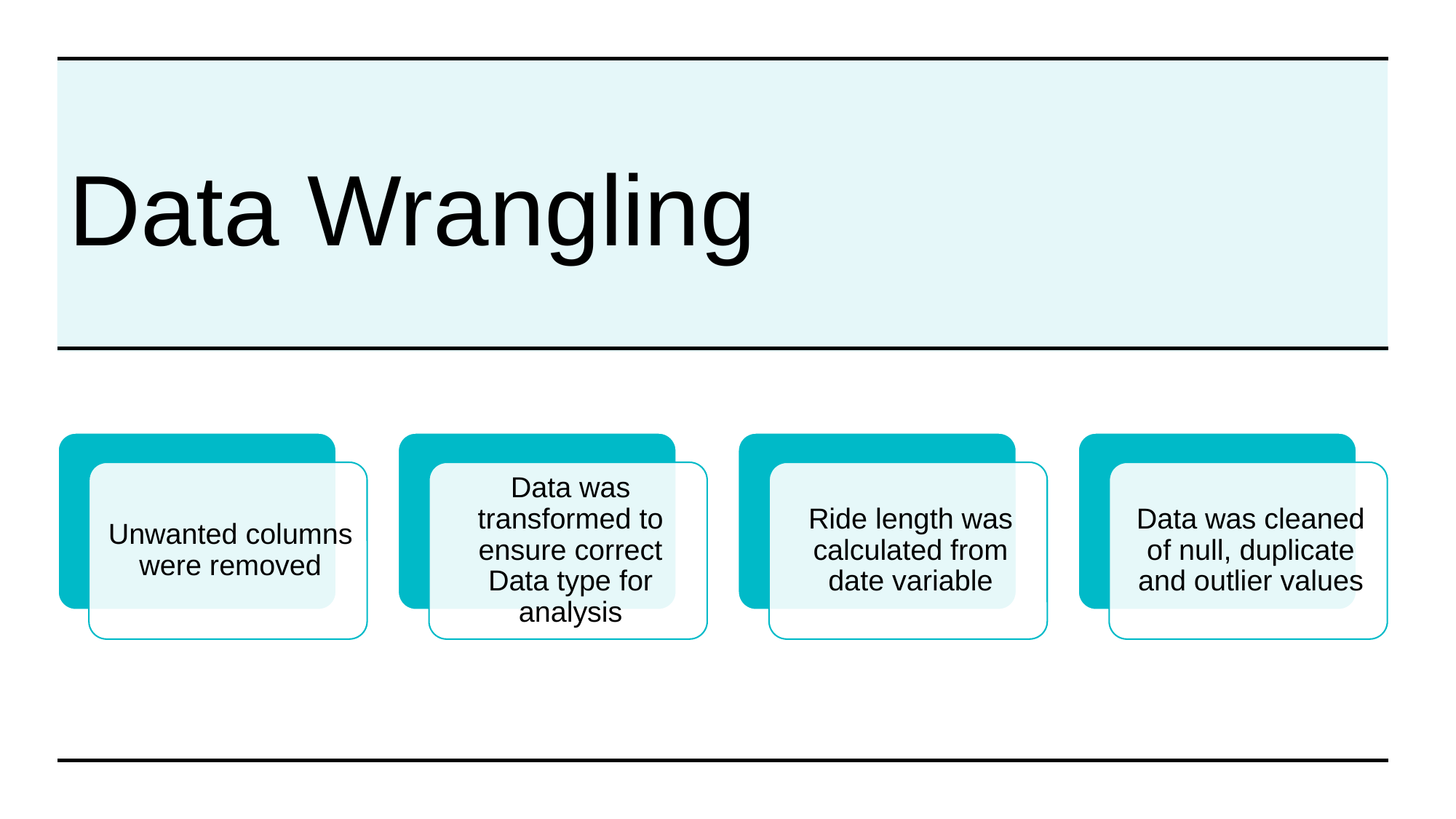

# Data Wrangling
Unwanted columns were removed
Data was transformed to ensure correct Data type for analysis
Ride length was calculated from date variable
Data was cleaned of null, duplicate and outlier values